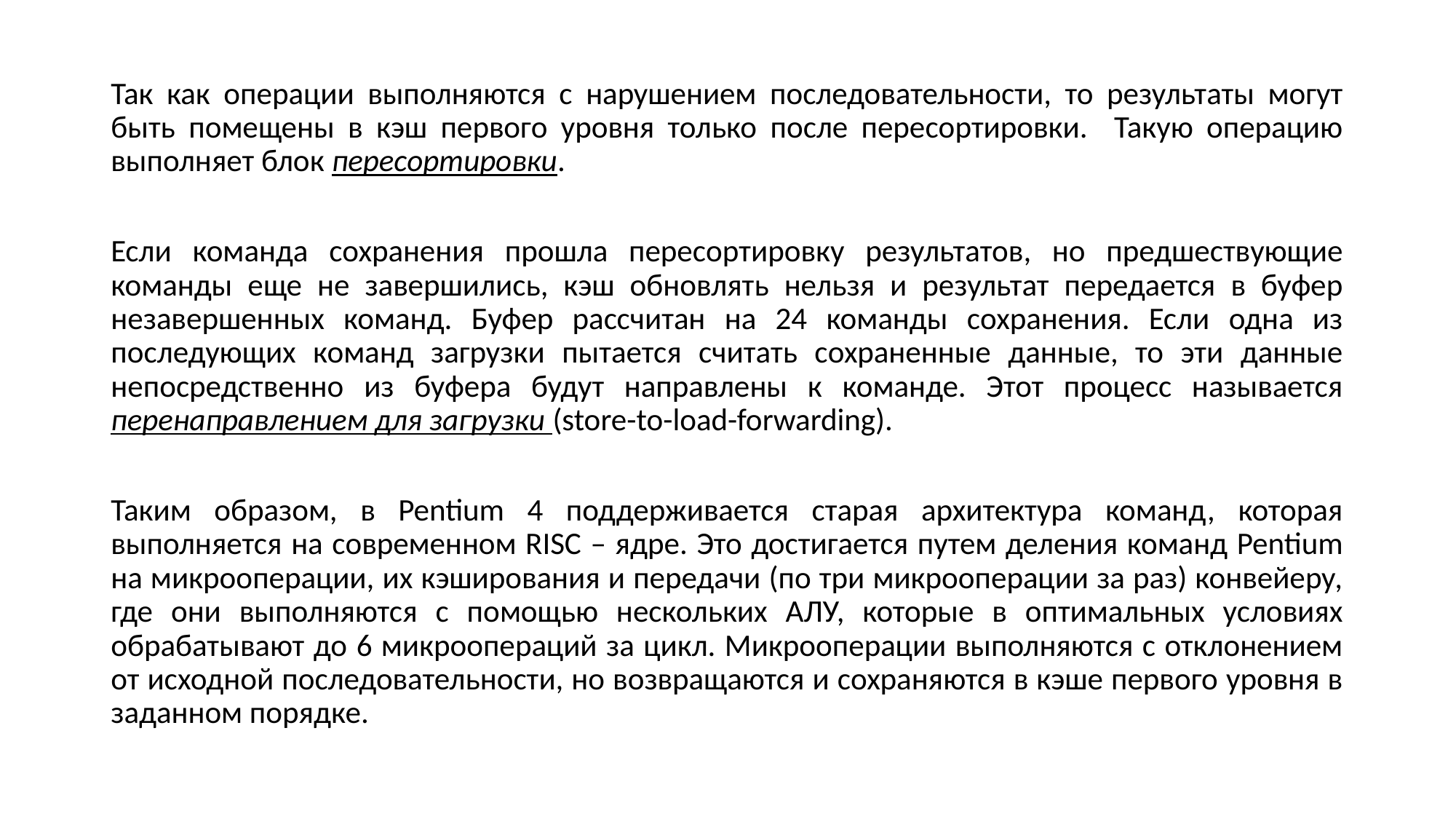

Так как операции выполняются с нарушением последовательности, то результаты могут быть помещены в кэш первого уровня только после пересортировки.  Такую операцию выполняет блок пересортировки.

Если команда сохранения прошла пересортировку результатов, но предшествующие команды еще не завершились, кэш обновлять нельзя и результат передается в буфер незавершенных команд. Буфер рассчитан на 24 команды сохранения. Если одна из последующих команд загрузки пытается считать сохраненные данные, то эти данные непосредственно из буфера будут направлены к команде. Этот процесс называется перенаправлением для загрузки (store-to-load-forwarding).

Таким образом, в Pentium 4 поддерживается старая архитектура команд, которая выполняется на современном RISC – ядре. Это достигается путем деления команд Pentium на микрооперации, их кэширования и передачи (по три микрооперации за раз) конвейеру, где они выполняются с помощью нескольких АЛУ, которые в оптимальных условиях обрабатывают до 6 микроопераций за цикл. Микрооперации выполняются с отклонением от исходной последовательности, но возвращаются и сохраняются в кэше первого уровня в заданном порядке.